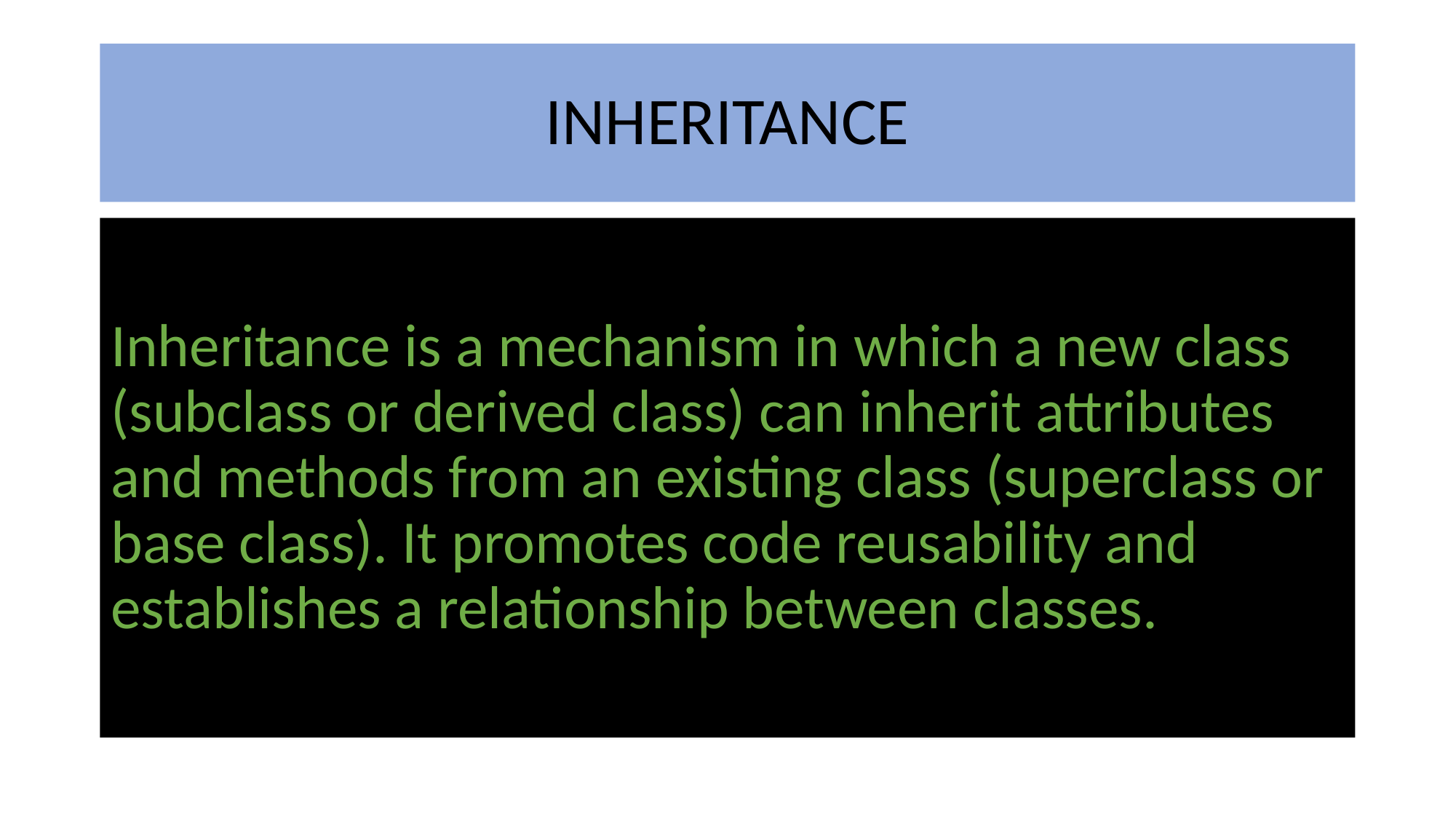

# INHERITANCE
Inheritance is a mechanism in which a new class (subclass or derived class) can inherit attributes and methods from an existing class (superclass or base class). It promotes code reusability and establishes a relationship between classes.